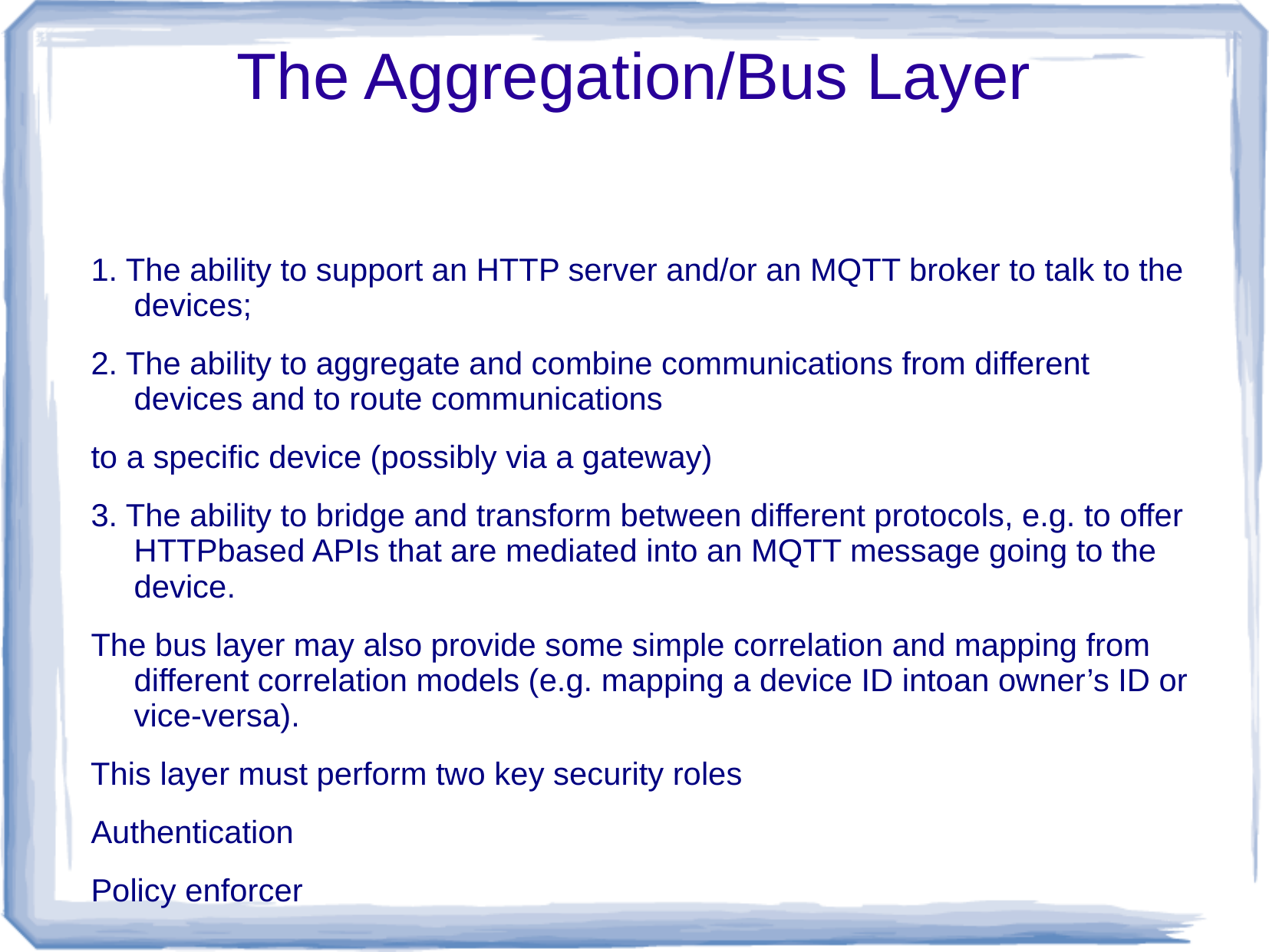

# The Aggregation/Bus Layer
1. The ability to support an HTTP server and/or an MQTT broker to talk to the devices;
2. The ability to aggregate and combine communications from different devices and to route communications
to a specific device (possibly via a gateway)
3. The ability to bridge and transform between different protocols, e.g. to offer HTTPbased APIs that are mediated into an MQTT message going to the device.
The bus layer may also provide some simple correlation and mapping from different correlation models (e.g. mapping a device ID intoan owner’s ID or vice-versa).
This layer must perform two key security roles
Authentication
Policy enforcer